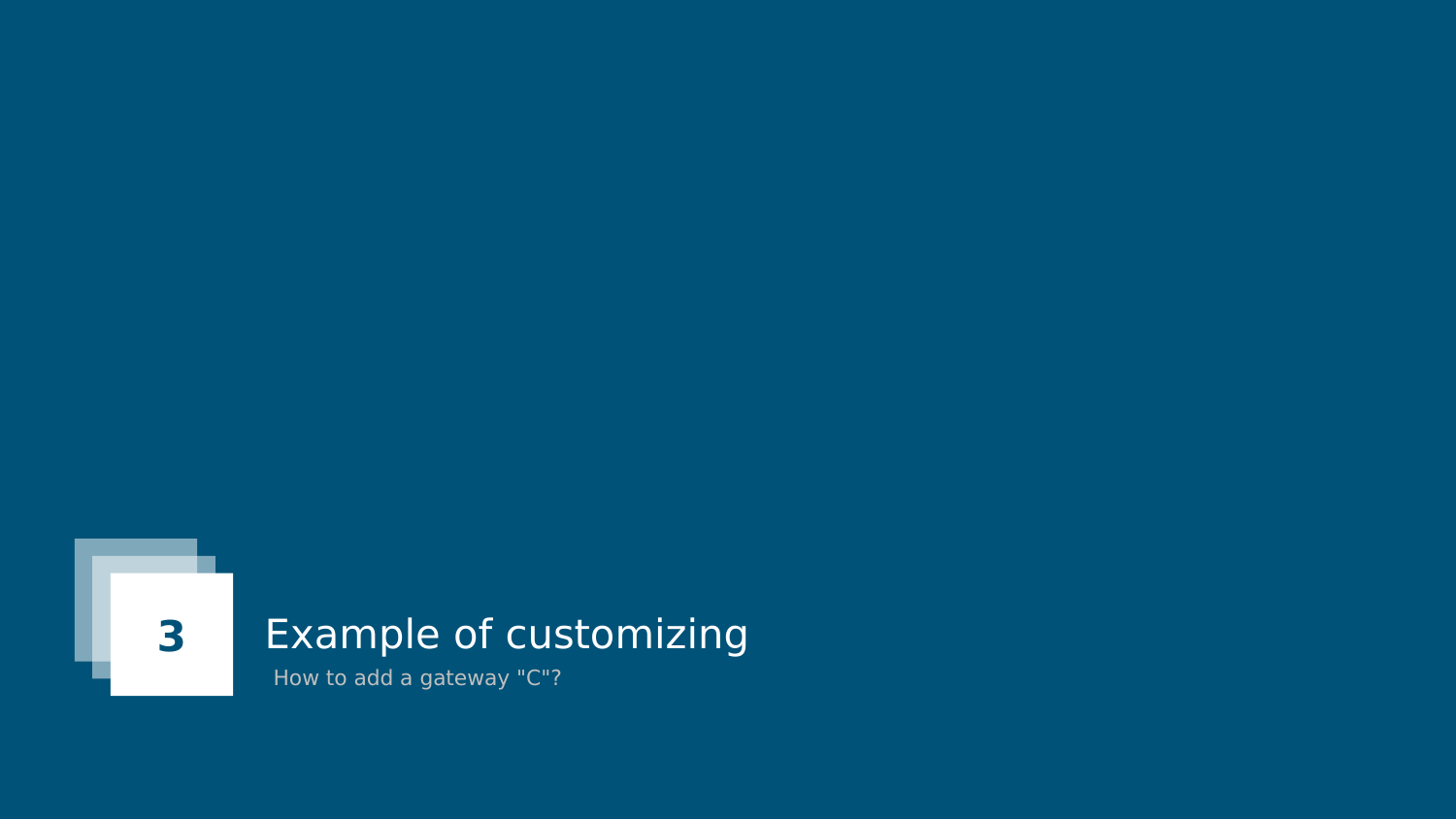

3
# Example of customizing
How to add a gateway "C"?